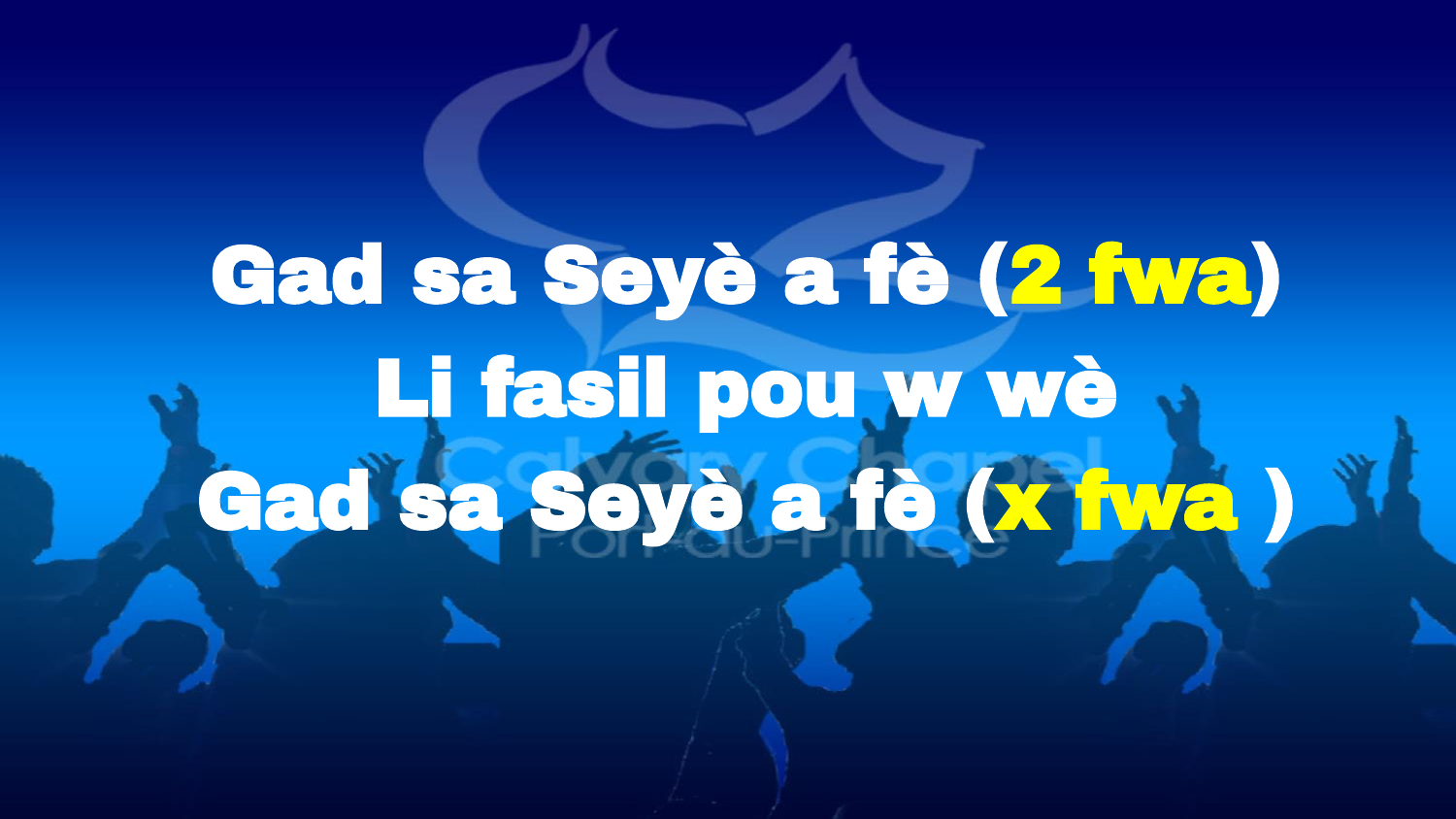

Gad sa Seyè a fè (2 fwa)
Li fasil pou w wè
Gad sa Seyè a fè (x fwa )